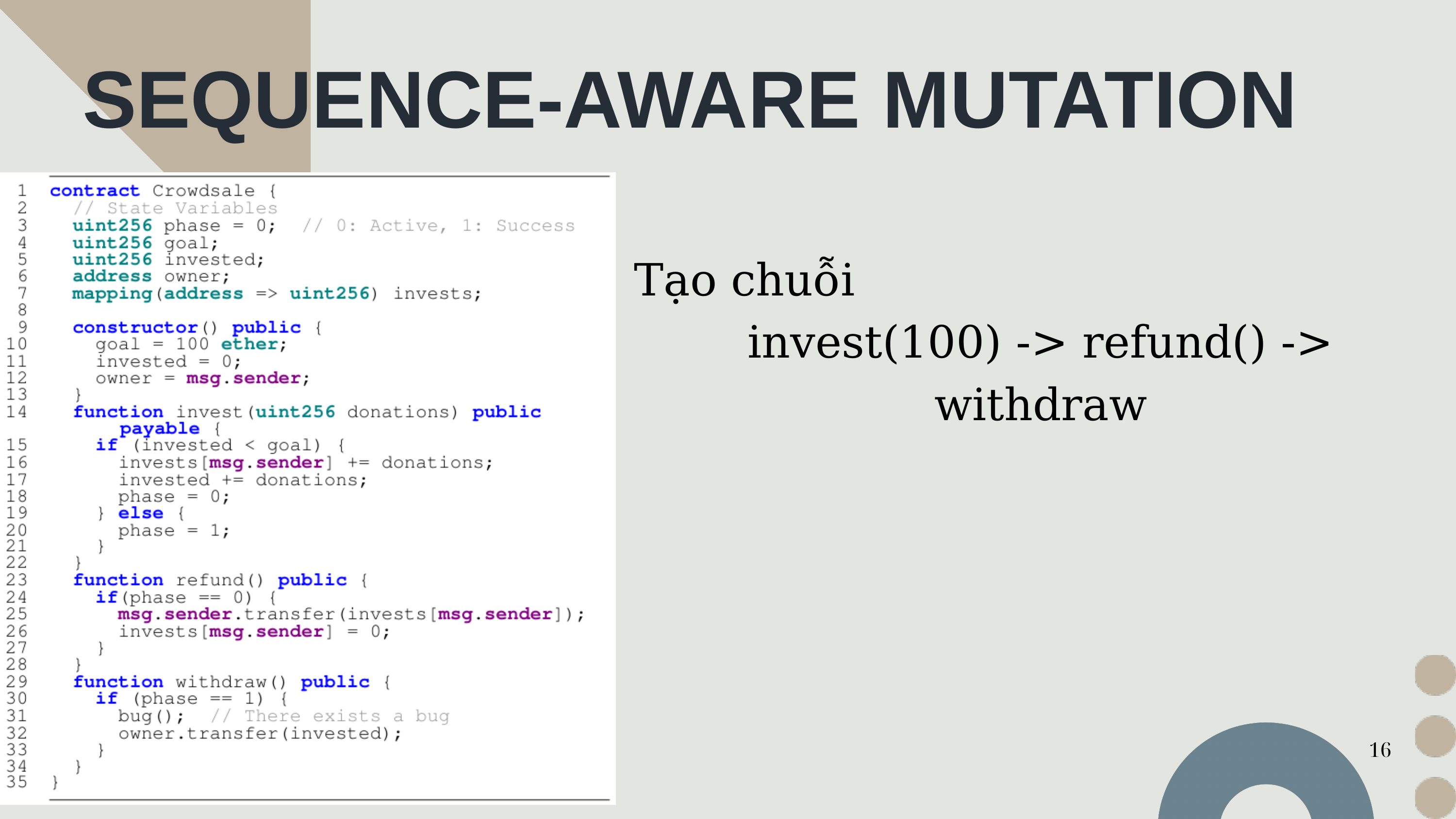

SEQUENCE-AWARE MUTATION

Tạo chuỗi
invest(100) -> refund() -> withdraw

16